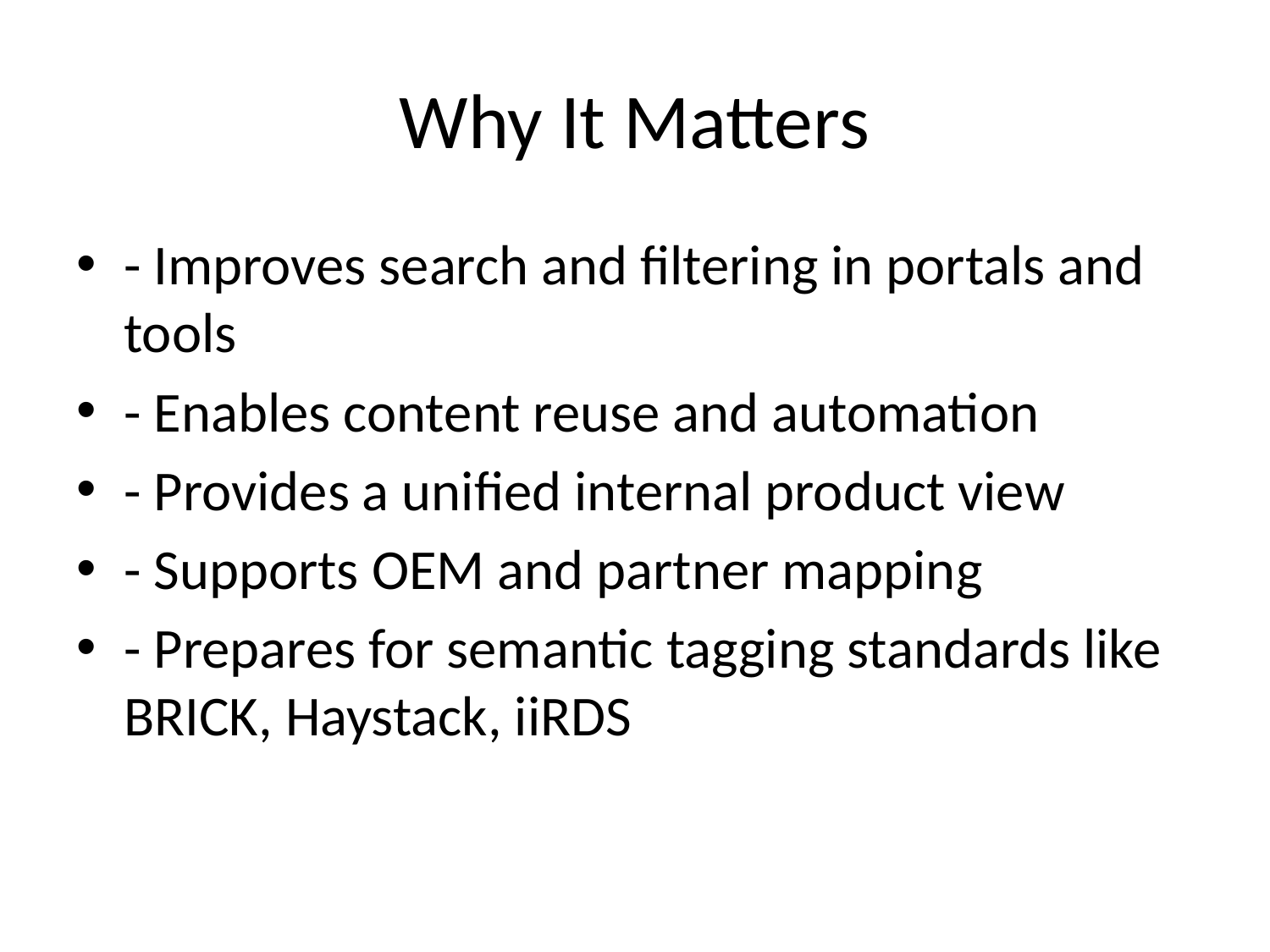

# Why It Matters
- Improves search and filtering in portals and tools
- Enables content reuse and automation
- Provides a unified internal product view
- Supports OEM and partner mapping
- Prepares for semantic tagging standards like BRICK, Haystack, iiRDS